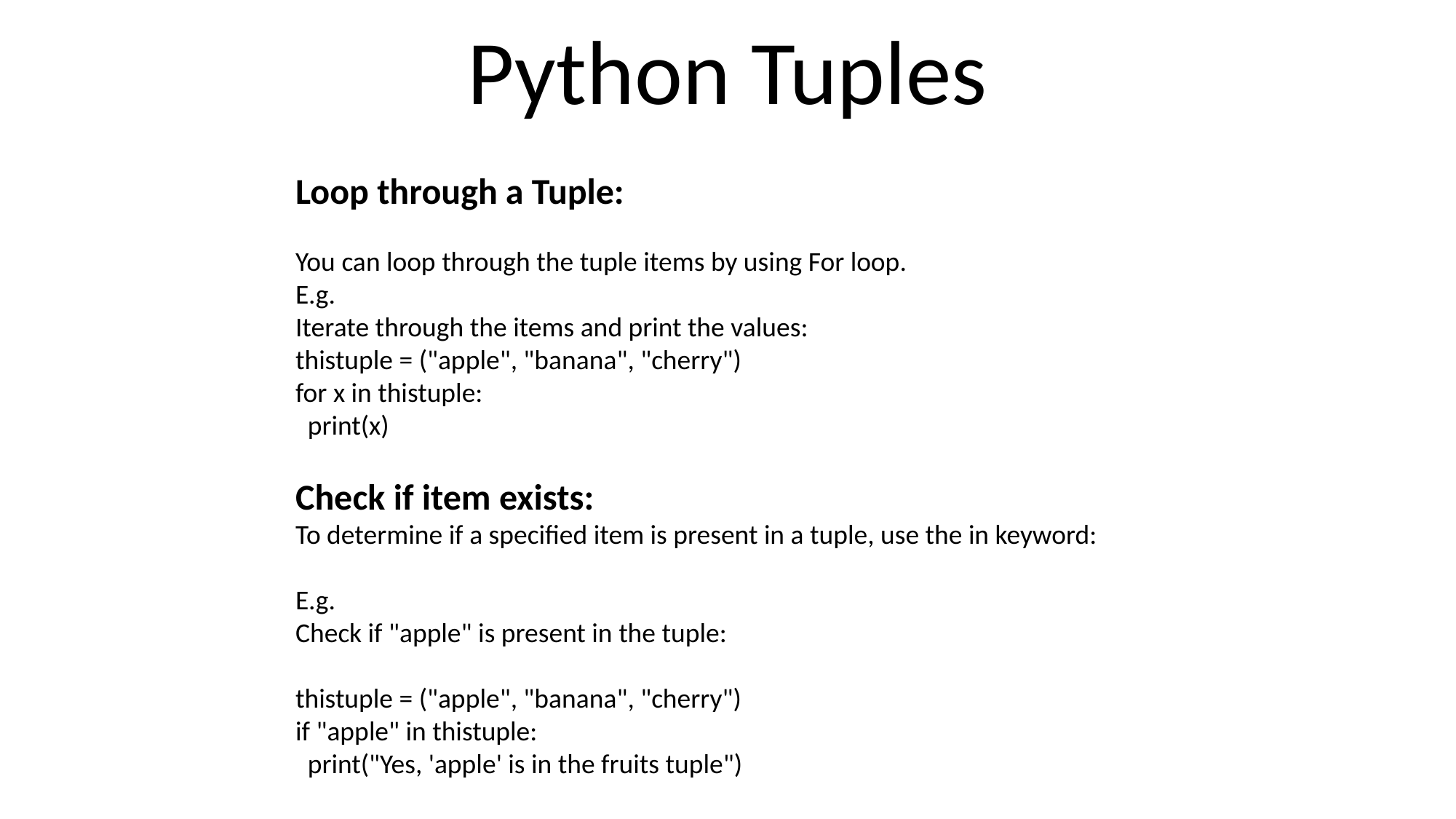

# Python Tuples
Loop through a Tuple:

You can loop through the tuple items by using For loop.
E.g.
Iterate through the items and print the values:
thistuple = ("apple", "banana", "cherry")
for x in thistuple:
  print(x)

Check if item exists:
To determine if a specified item is present in a tuple, use the in keyword:

E.g.
Check if "apple" is present in the tuple:

thistuple = ("apple", "banana", "cherry")
if "apple" in thistuple:
  print("Yes, 'apple' is in the fruits tuple")